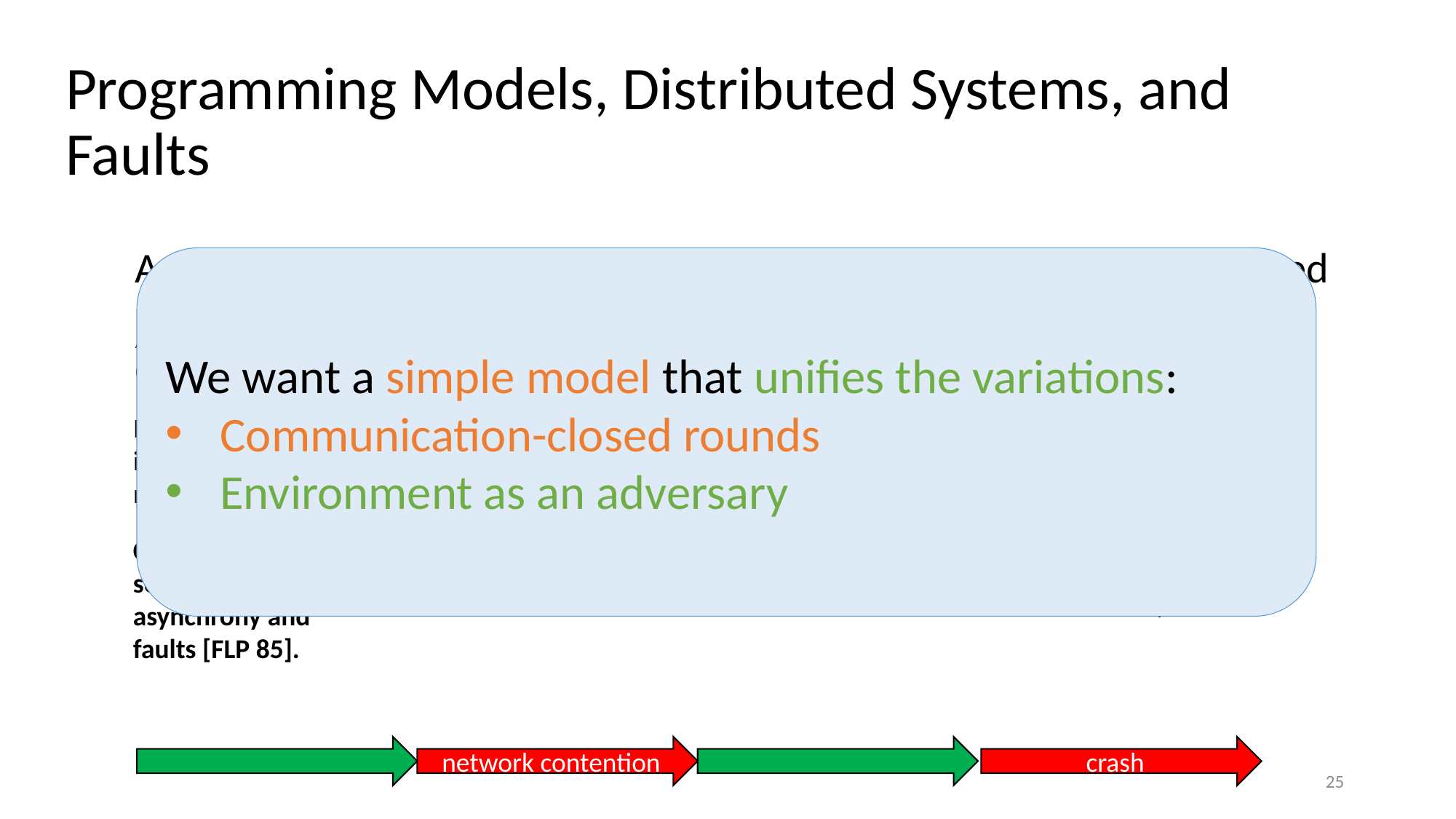

# Programming Models, Distributed Systems, and Faults
Asynchronous
Synchronous/Timed
We want a simple model that unifies the variations:
Communication-closed rounds
Environment as an adversary
Timed-automata, timed process calculi
Actor model, CSP,
CCS, pi-calculus, …
Faults as a middle ground
Many PL based on or implementing those models
Alternation between
	good (synchronous) and
	bad (asynchronous) periods
Lustre, Esterel,
Giotto, LabVIEW,
?
Consensus is not solvable with asynchrony and faults [FLP 85].
Not realistic for distributed systems

network contention

crash
25